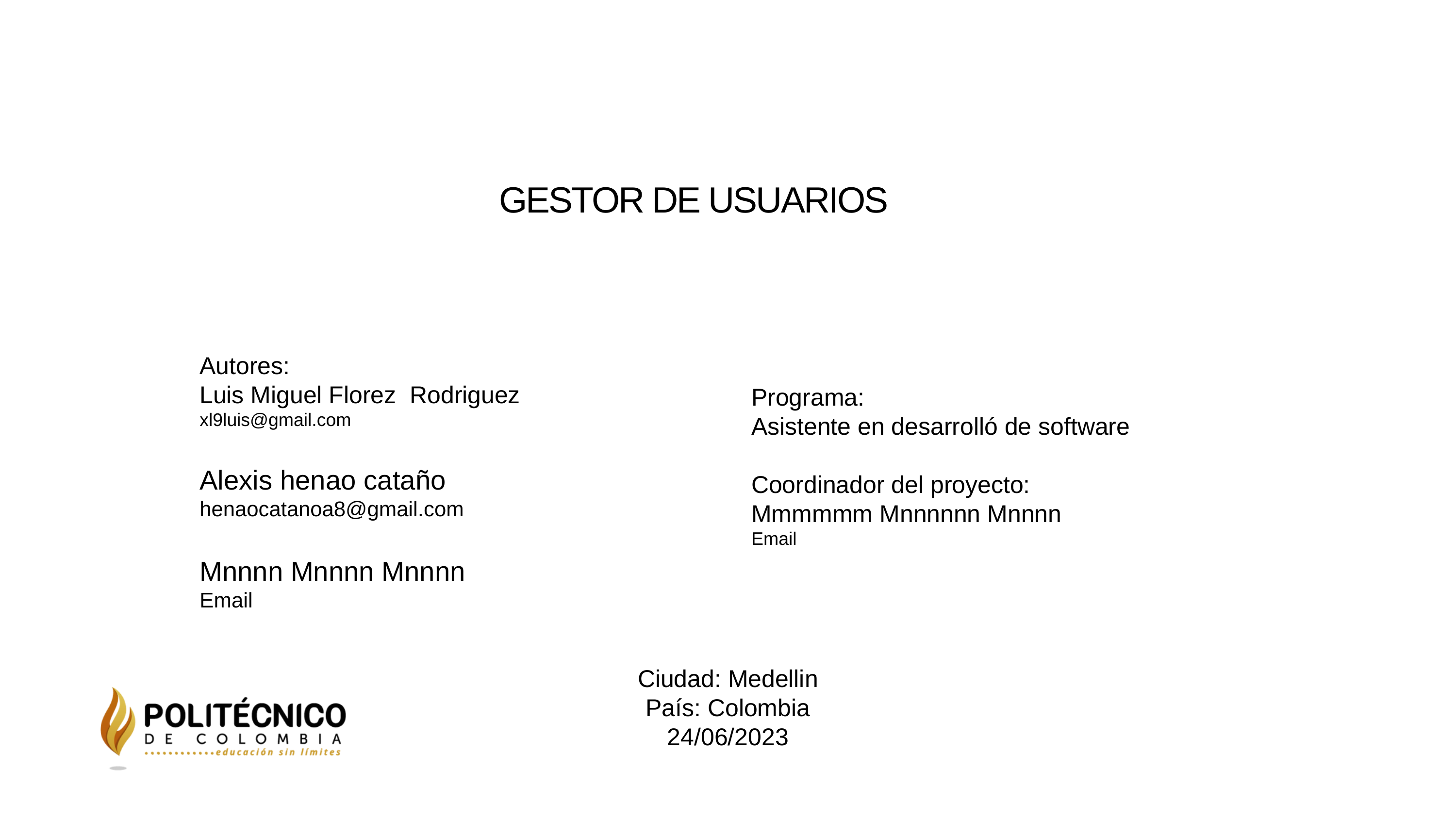

GESTOR DE USUARIOS
Autores:
Luis Miguel Florez  Rodriguez
xl9luis@gmail.com

Alexis henao cataño
henaocatanoa8@gmail.com

Mnnnn Mnnnn Mnnnn
Email

Programa:
Asistente en desarrolló de software

Coordinador del proyecto:
Mmmmmm Mnnnnnn Mnnnn
Email

Ciudad: Medellin
País: Colombia
24/06/2023